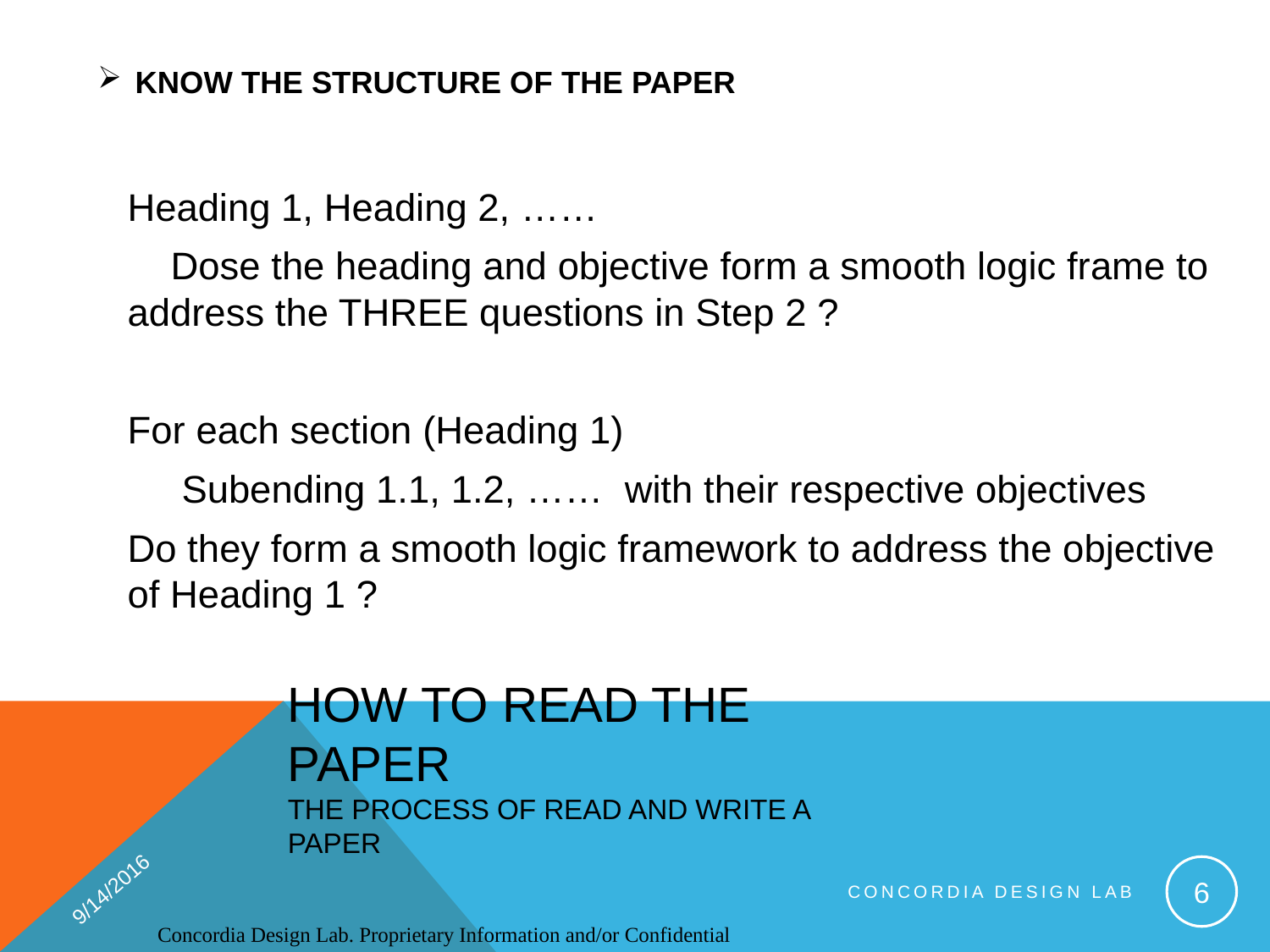

KNOW THE STRUCTURE OF THE PAPER

Heading 1, Heading 2, ……
    Dose the heading and objective form a smooth logic frame to address the THREE questions in Step 2 ?

For each section (Heading 1)
     Subending 1.1, 1.2, ……  with their respective objectives
Do they form a smooth logic framework to address the objective of Heading 1 ?

# HOW TO READ the PAPER The process of read and write a paper
9/14/2016
6
Concordia Design Lab
Concordia Design Lab. Proprietary Information and/or Confidential